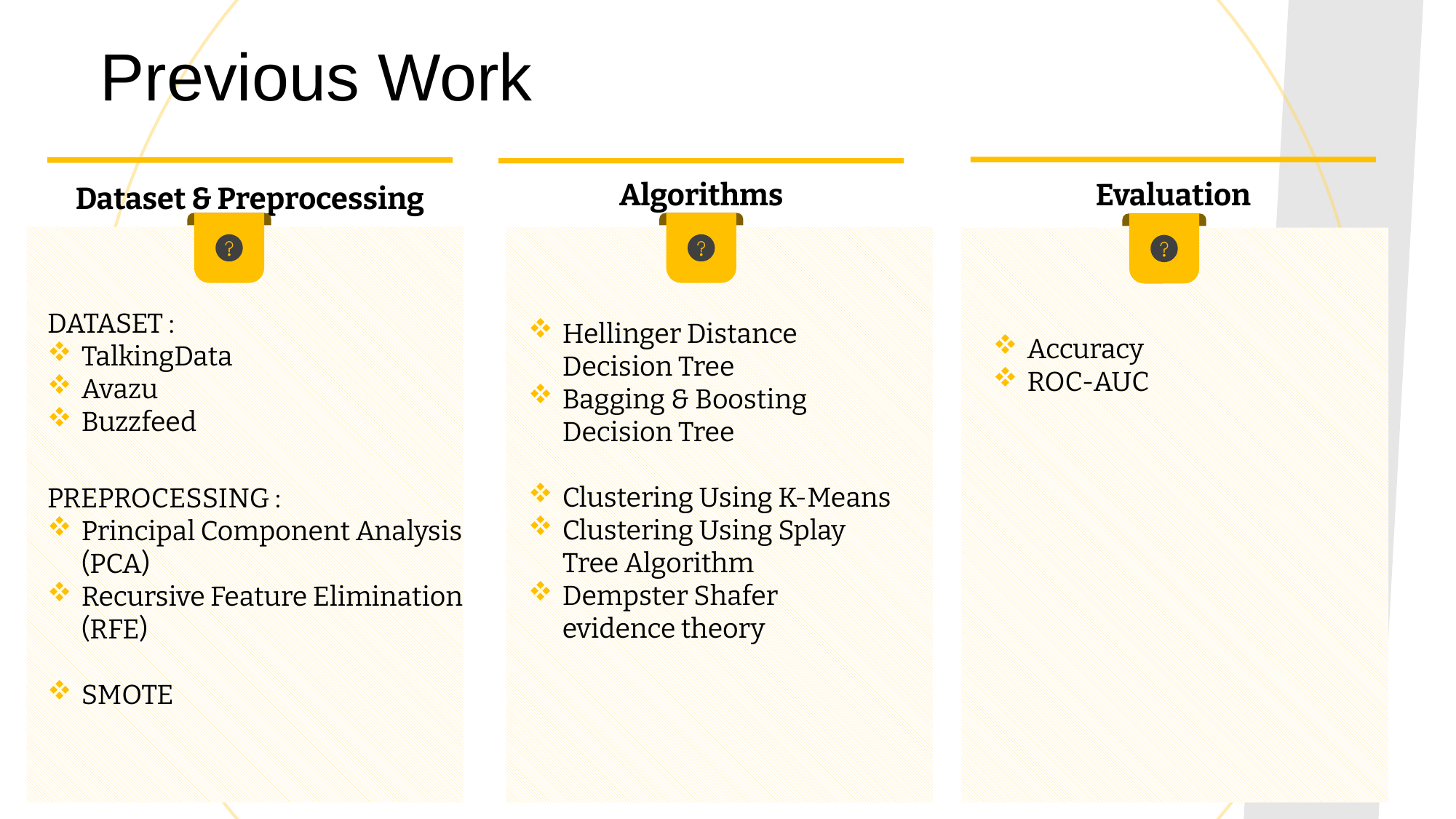

Previous Work

Algorithms
Evaluation
Dataset & Preprocessing

Hellinger Distance Decision Tree
Bagging & Boosting Decision Tree

Clustering Using K-Means
Clustering Using Splay Tree Algorithm
Dempster Shafer evidence theory

DATASET :
TalkingData
Avazu
Buzzfeed

Accuracy
ROC-AUC

PREPROCESSING :
Principal Component Analysis (PCA)
Recursive Feature Elimination (RFE)

SMOTE

8